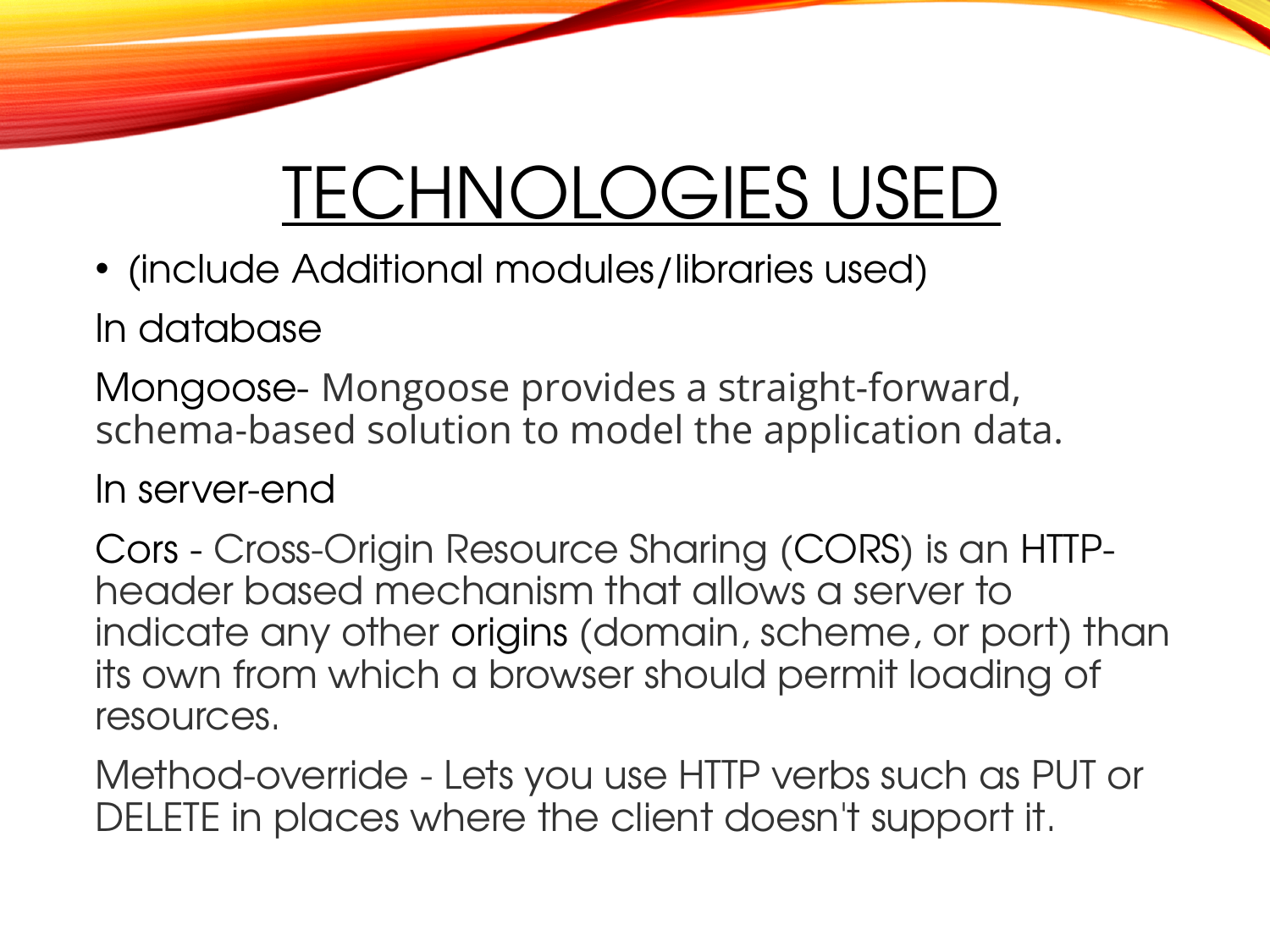

# Technologies Used
(include Additional modules/libraries used)
In database
Mongoose- Mongoose provides a straight-forward, schema-based solution to model the application data.
In server-end
Cors - Cross-Origin Resource Sharing (CORS) is an HTTP-header based mechanism that allows a server to indicate any other origins (domain, scheme, or port) than its own from which a browser should permit loading of resources.
Method-override - Lets you use HTTP verbs such as PUT or DELETE in places where the client doesn't support it.